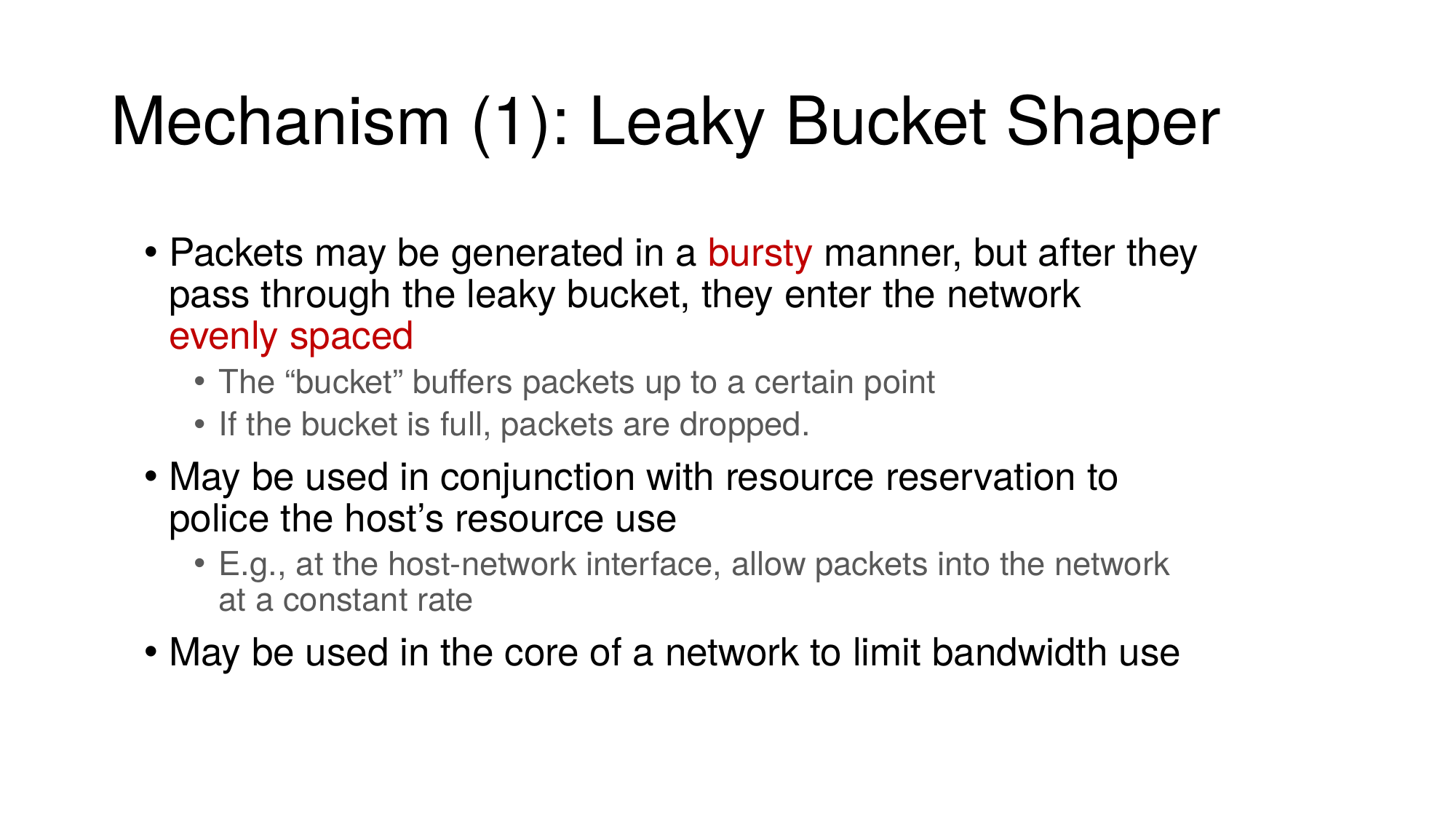

Packets may be generated in a bursty manner, but after they pass through the leaky bucket, they enter the network evenly spaced
The “bucket” buffers packets up to a certain point
If the bucket is full, packets are dropped.
May be used in conjunction with resource reservation to police the host’s resource use
E.g., at the host-network interface, allow packets into the network at a constant rate
May be used in the core of a network to limit bandwidth use
# Mechanism (1): Leaky Bucket Shaper